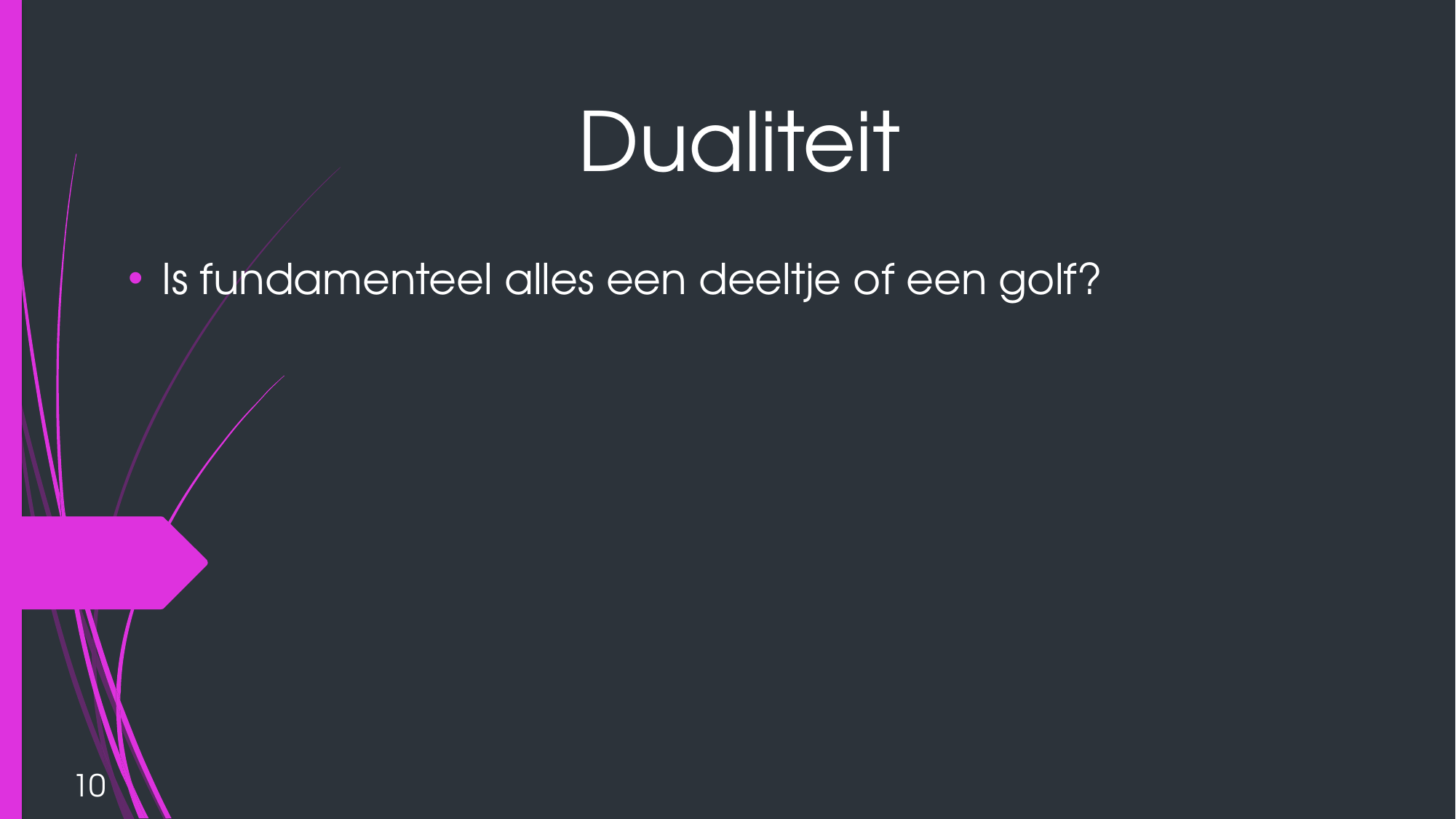

# Dualiteit
Is fundamenteel alles een deeltje of een golf?

10